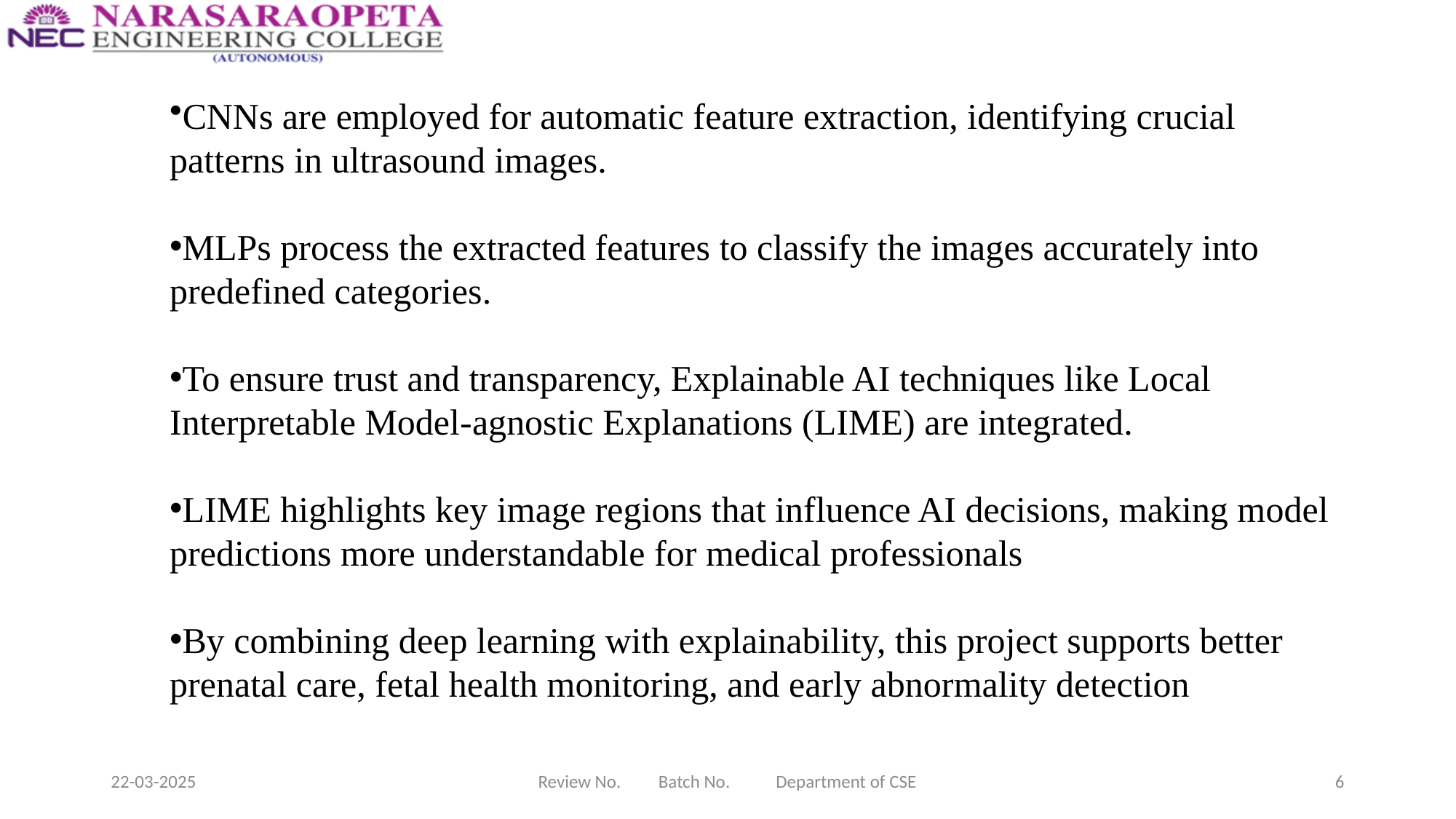

CNNs are employed for automatic feature extraction, identifying crucial patterns in ultrasound images.

MLPs process the extracted features to classify the images accurately into predefined categories.

To ensure trust and transparency, Explainable AI techniques like Local Interpretable Model-agnostic Explanations (LIME) are integrated.

LIME highlights key image regions that influence AI decisions, making model predictions more understandable for medical professionals

By combining deep learning with explainability, this project supports better prenatal care, fetal health monitoring, and early abnormality detection
22-03-2025
Review No.         Batch No.           Department of CSE
6